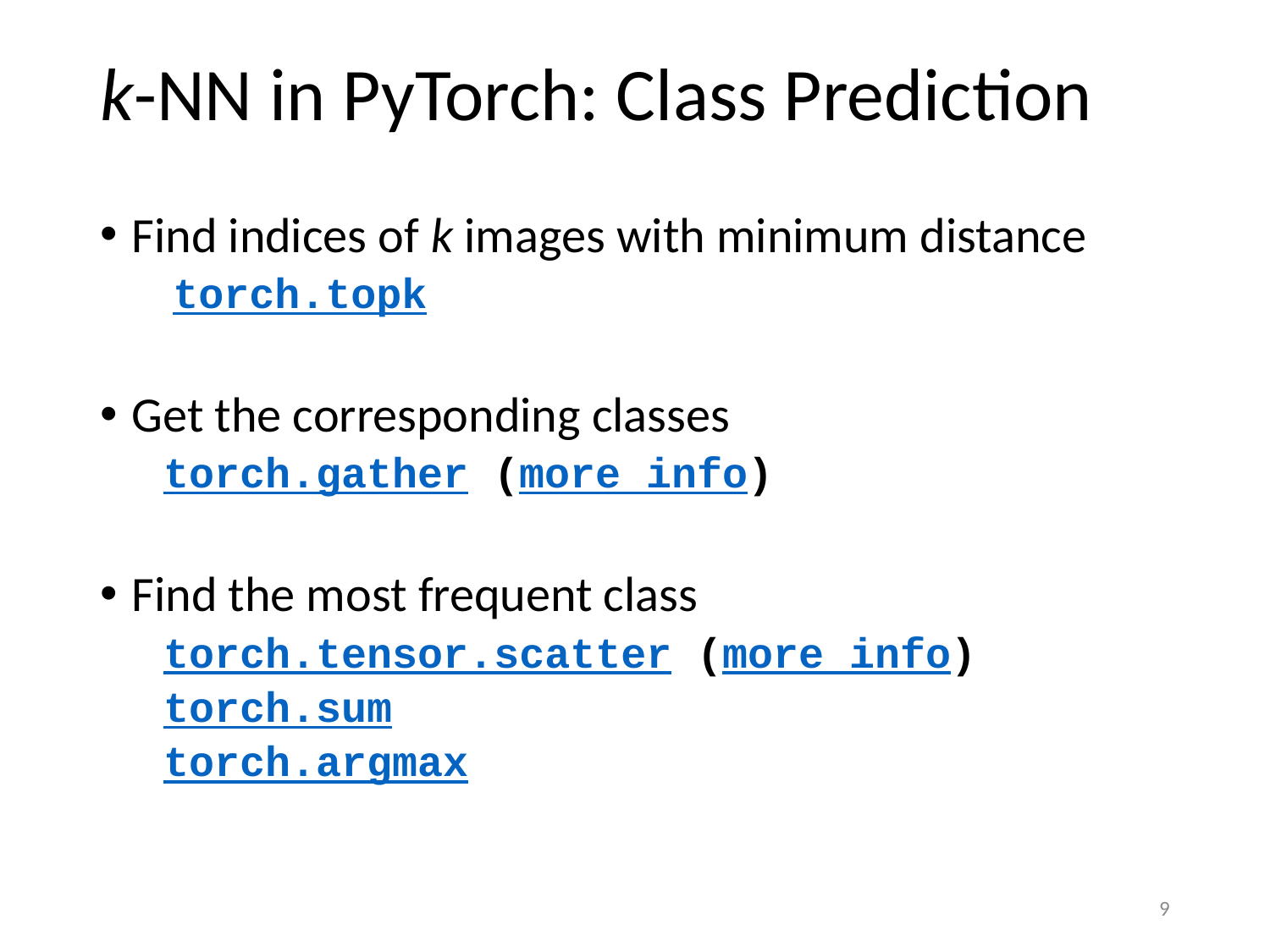

# k-NN in PyTorch: Class Prediction
Find indices of k images with minimum distance
 torch.topk

Get the corresponding classes
torch.gather (more info)

Find the most frequent class
torch.tensor.scatter (more info)
torch.sum
torch.argmax

9